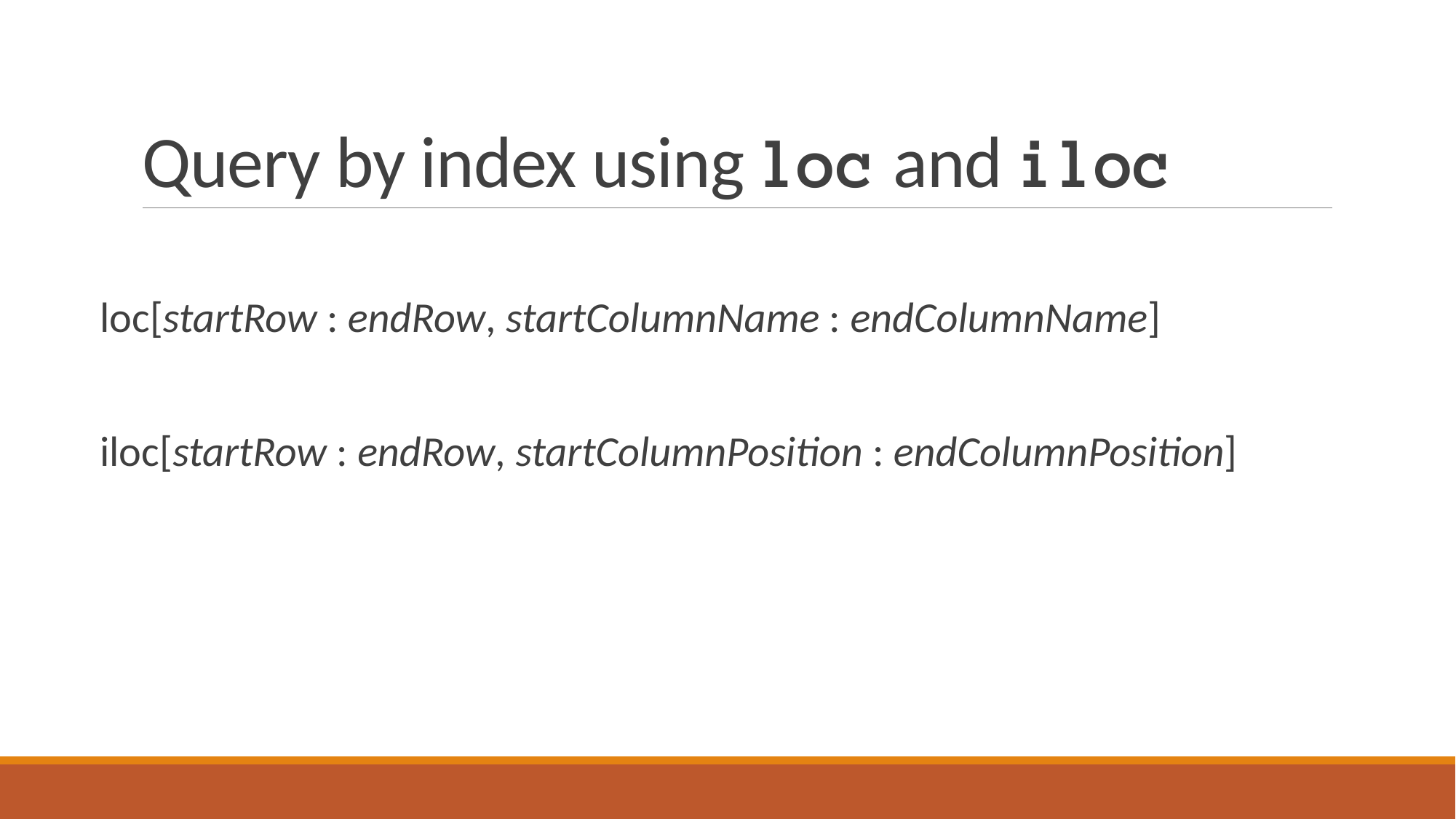

# Query by index using loc and iloc

loc[startRow : endRow, startColumnName : endColumnName]

iloc[startRow : endRow, startColumnPosition : endColumnPosition]